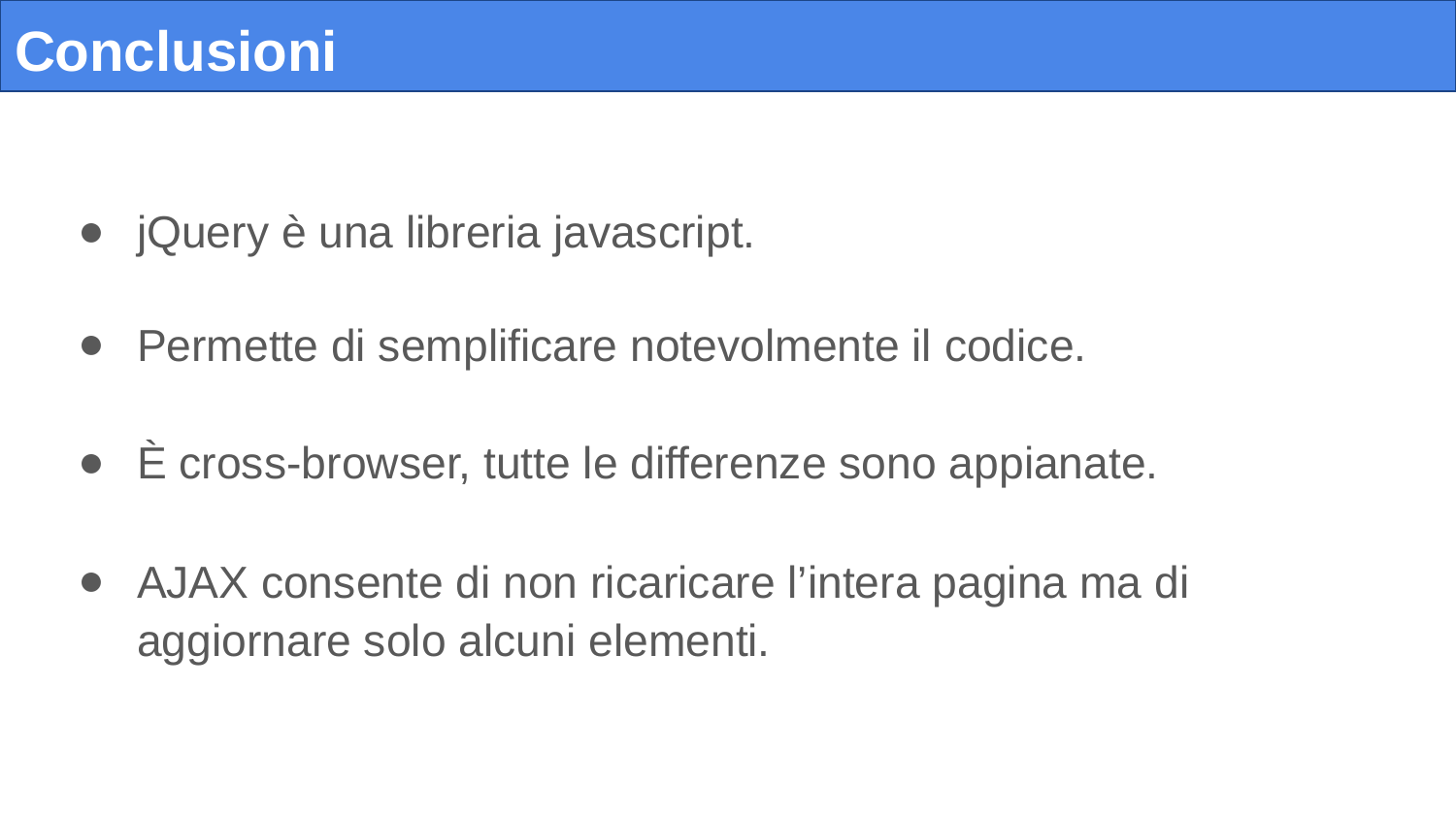

# Conclusioni
jQuery è una libreria javascript.
Permette di semplificare notevolmente il codice.
È cross-browser, tutte le differenze sono appianate.
AJAX consente di non ricaricare l’intera pagina ma di aggiornare solo alcuni elementi.